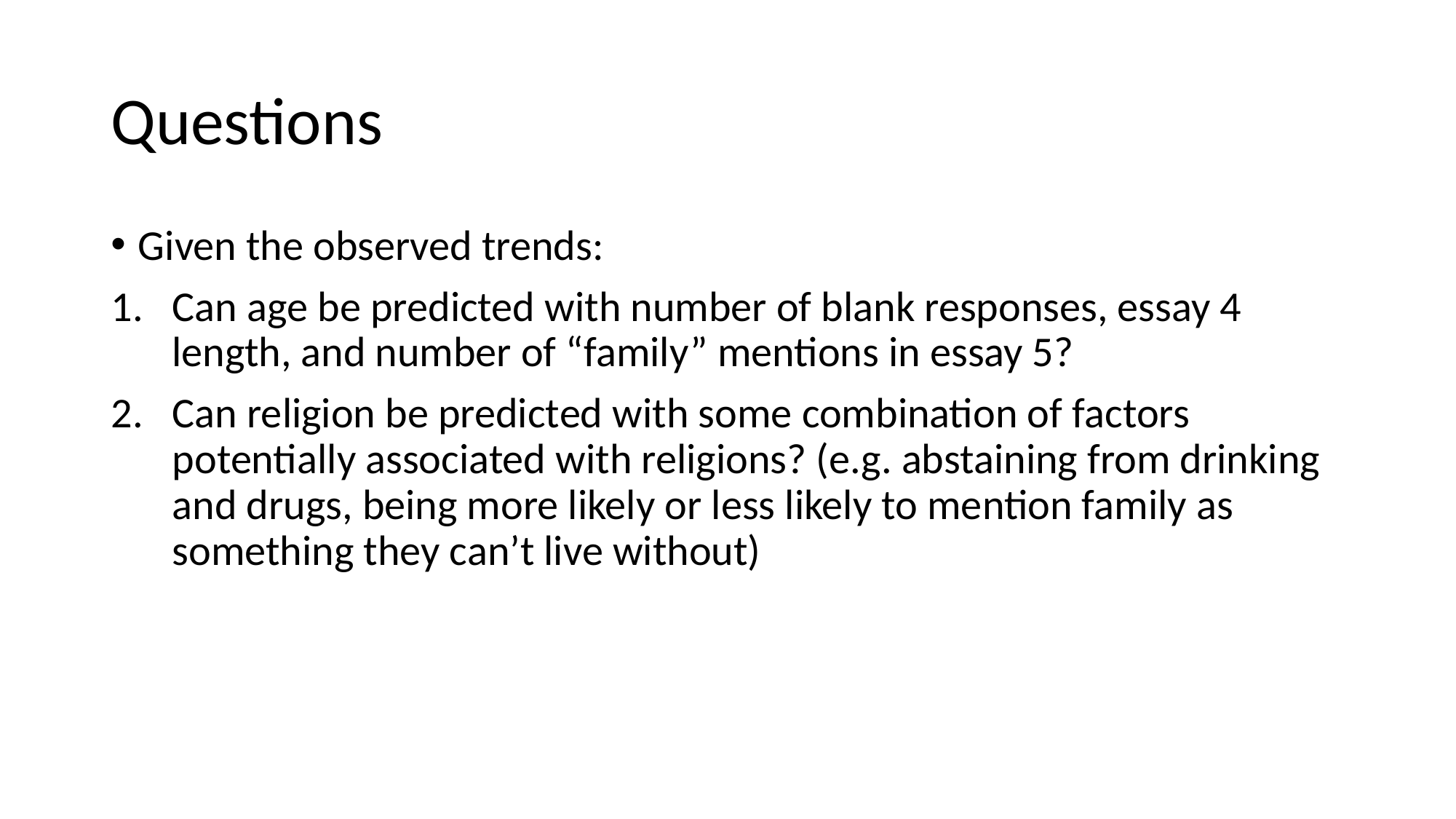

# Questions
Given the observed trends:
Can age be predicted with number of blank responses, essay 4 length, and number of “family” mentions in essay 5?
Can religion be predicted with some combination of factors potentially associated with religions? (e.g. abstaining from drinking and drugs, being more likely or less likely to mention family as something they can’t live without)